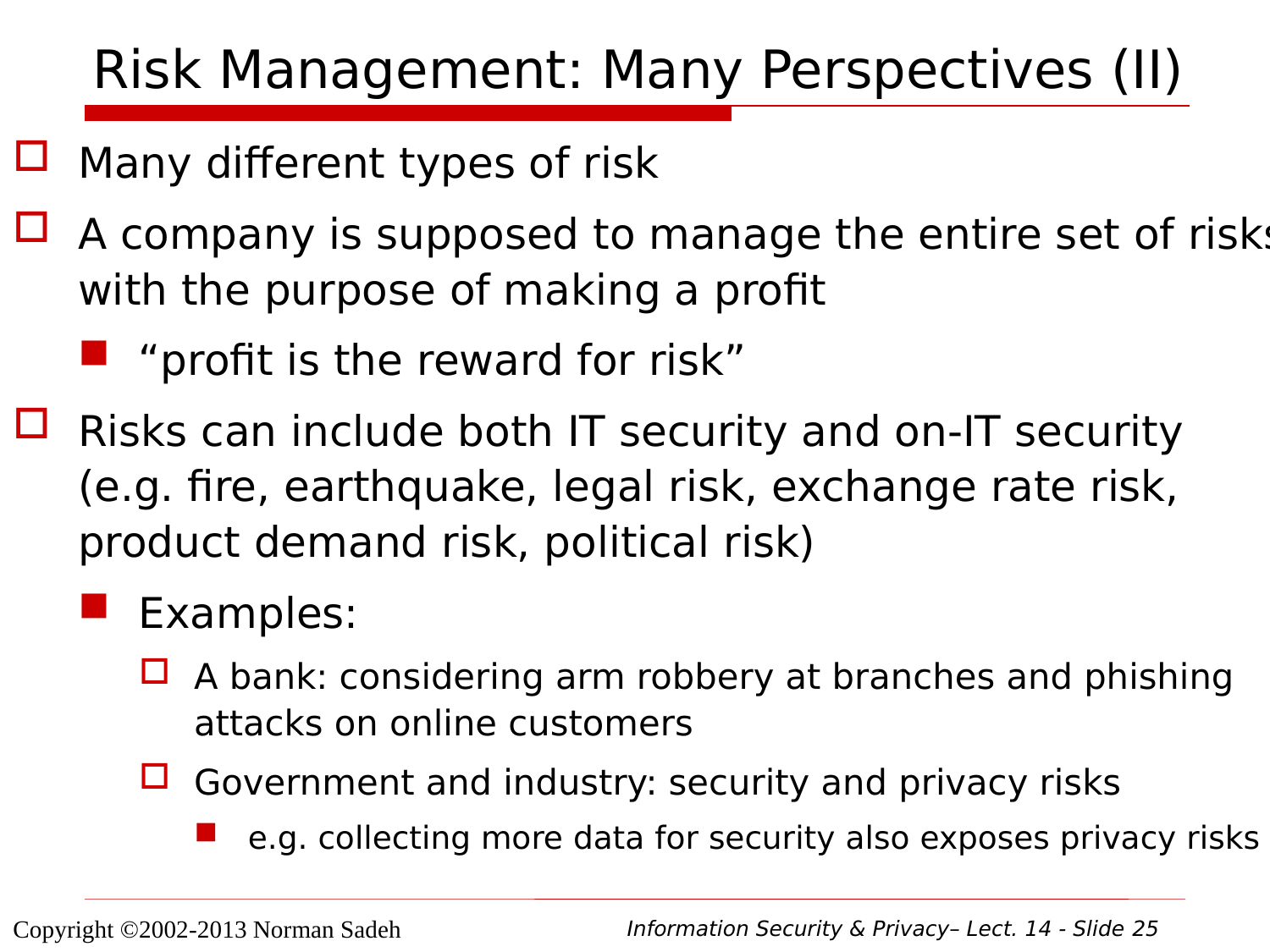

# Risk Management: Many Perspectives (II)
Many different types of risk
A company is supposed to manage the entire set of risks with the purpose of making a profit
“profit is the reward for risk”
Risks can include both IT security and on-IT security (e.g. fire, earthquake, legal risk, exchange rate risk, product demand risk, political risk)
Examples:
A bank: considering arm robbery at branches and phishing attacks on online customers
Government and industry: security and privacy risks
e.g. collecting more data for security also exposes privacy risks